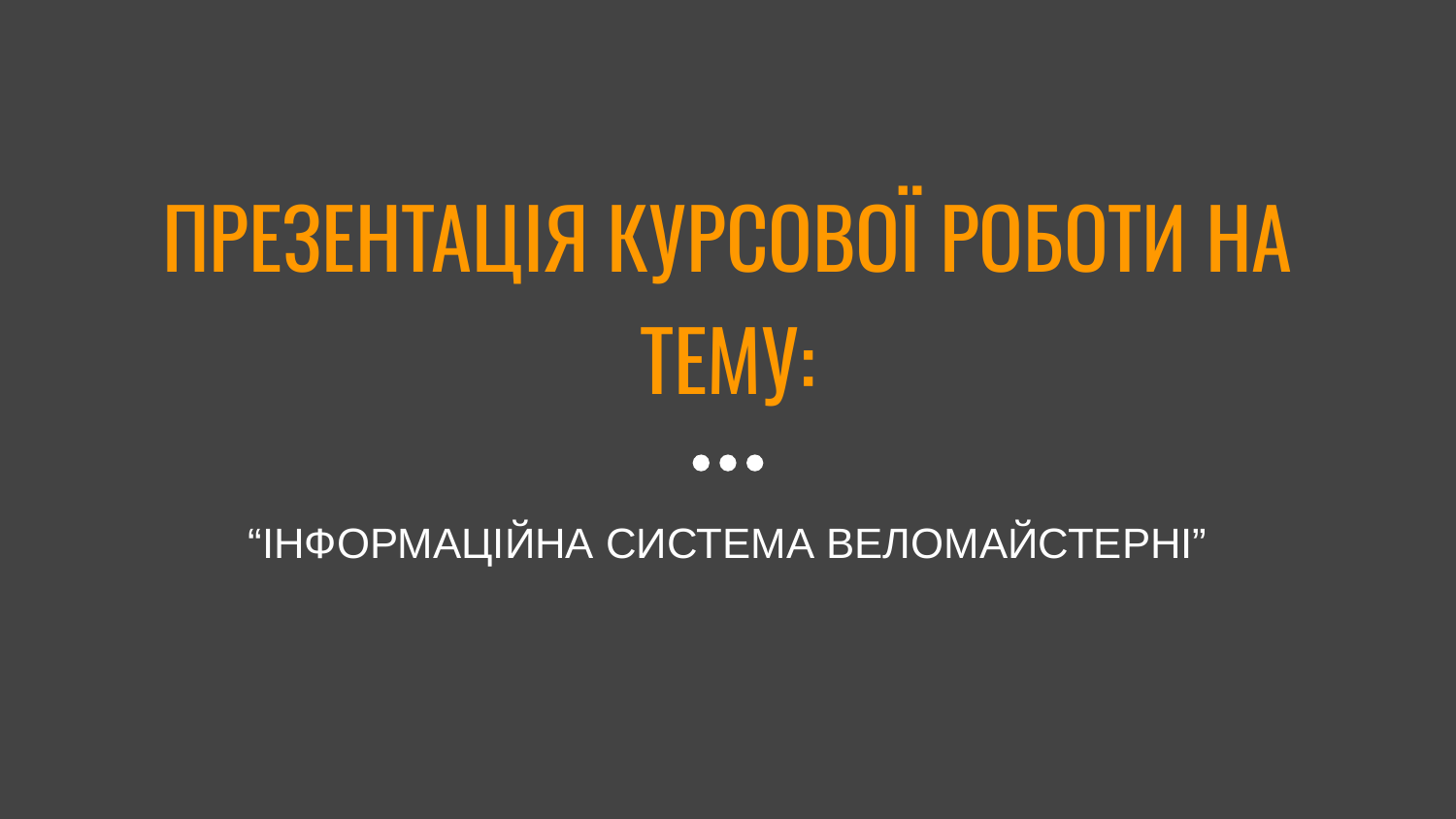

# ПРЕЗЕНТАЦІЯ КУРСОВОЇ РОБОТИ НА ТЕМУ:
“ІНФОРМАЦІЙНА СИСТЕМА ВЕЛОМАЙСТЕРНІ”